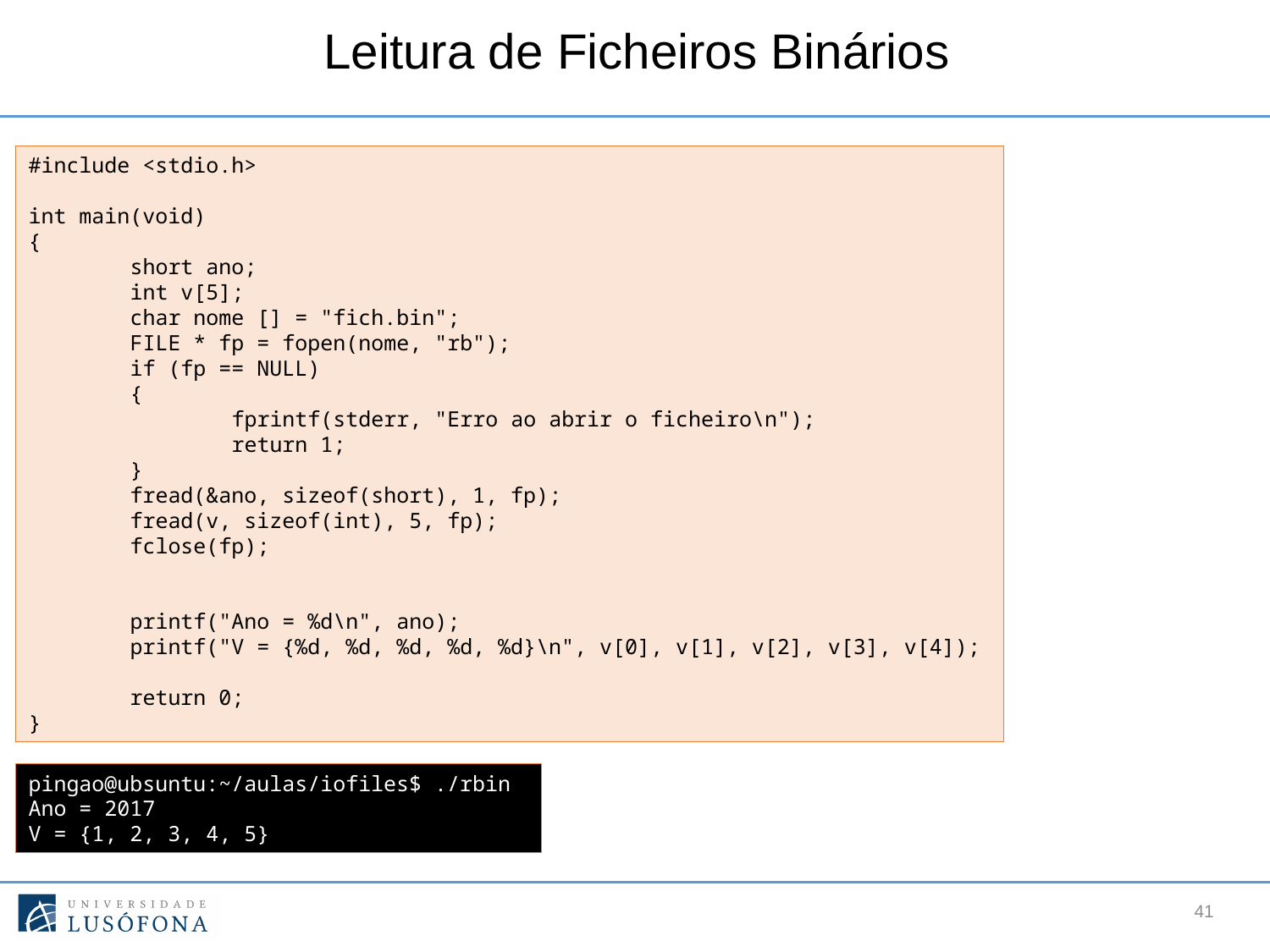

# Leitura de Ficheiros Binários
#include <stdio.h>

int main(void)
{
        short ano;
        int v[5];
        char nome [] = "fich.bin";
        FILE * fp = fopen(nome, "rb");
        if (fp == NULL)
        {
                fprintf(stderr, "Erro ao abrir o ficheiro\n");
                return 1;
        }
        fread(&ano, sizeof(short), 1, fp);
        fread(v, sizeof(int), 5, fp);
        fclose(fp);

        printf("Ano = %d\n", ano);
        printf("V = {%d, %d, %d, %d, %d}\n", v[0], v[1], v[2], v[3], v[4]);

        return 0;
}
pingao@ubsuntu:~/aulas/iofiles$ ./rbin
Ano = 2017
V = {1, 2, 3, 4, 5}
41